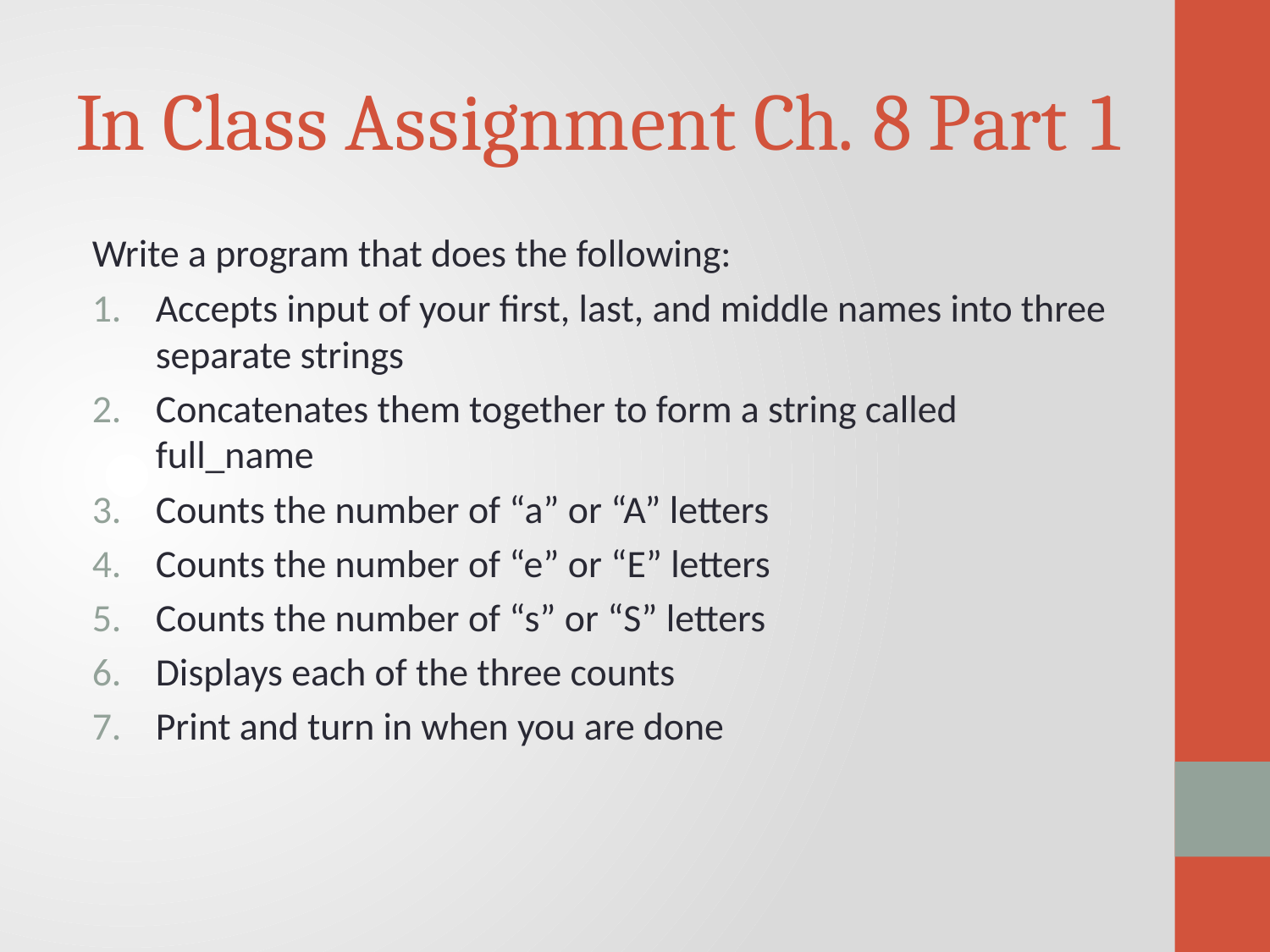

# In Class Assignment Ch. 8 Part 1
Write a program that does the following:
Accepts input of your first, last, and middle names into three separate strings
Concatenates them together to form a string called full_name
Counts the number of “a” or “A” letters
Counts the number of “e” or “E” letters
Counts the number of “s” or “S” letters
Displays each of the three counts
Print and turn in when you are done